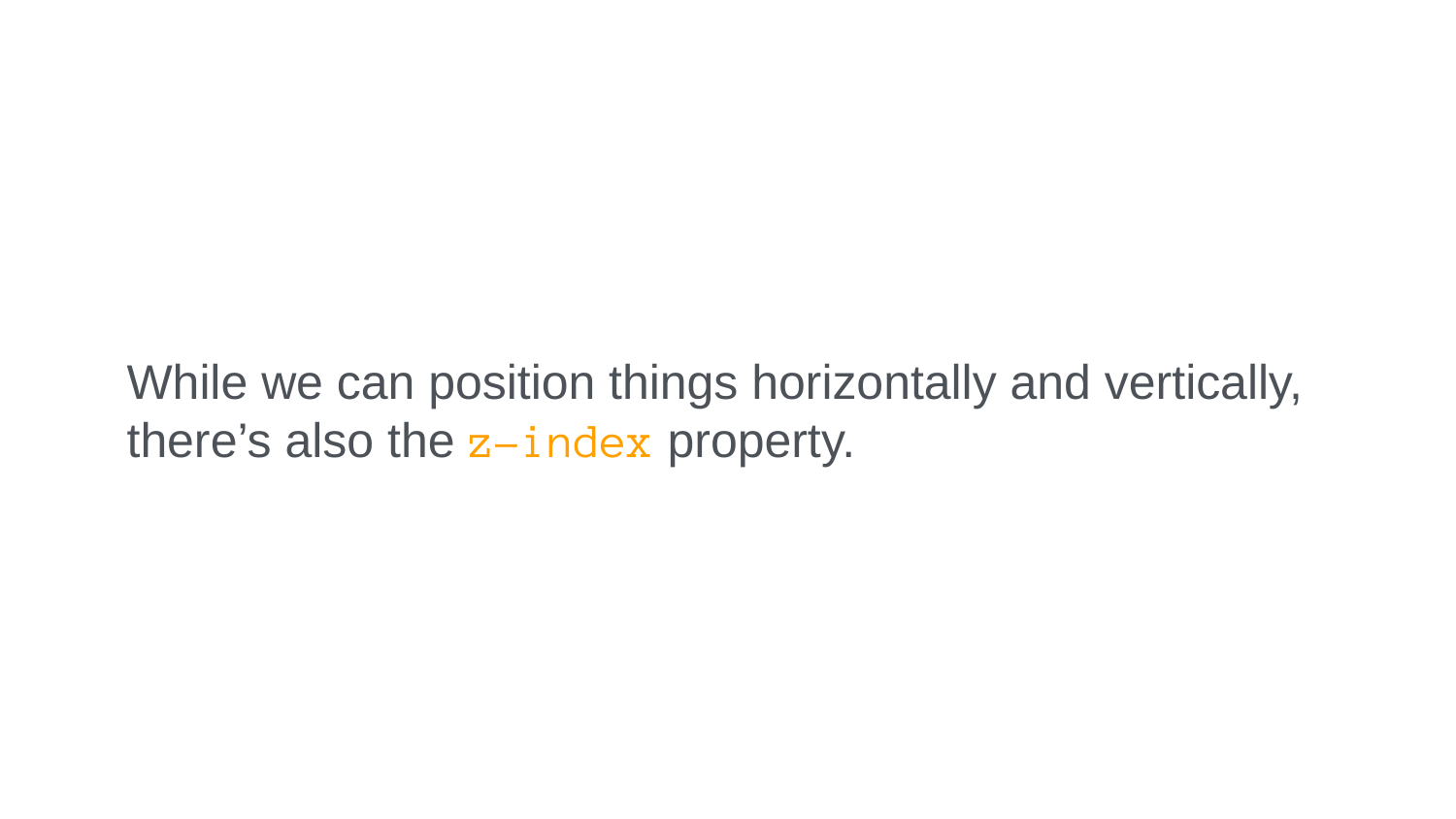

While we can position things horizontally and vertically, there’s also the z-index property.